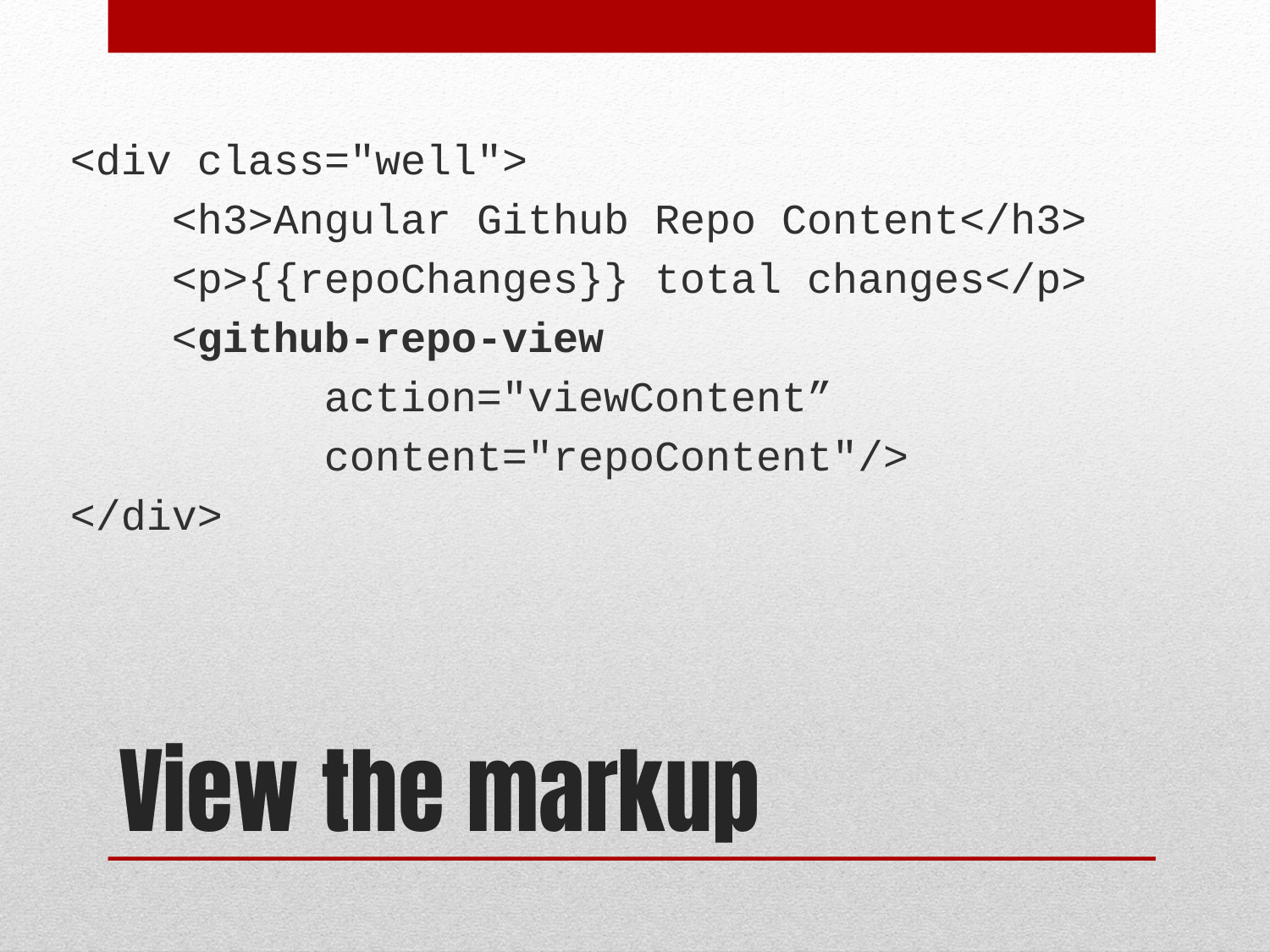

<div class="well">
    <h3>Angular Github Repo Content</h3>
    <p>{{repoChanges}} total changes</p>
    <github-repo-view
          action="viewContent”
          content="repoContent"/>
</div>

# View the markup